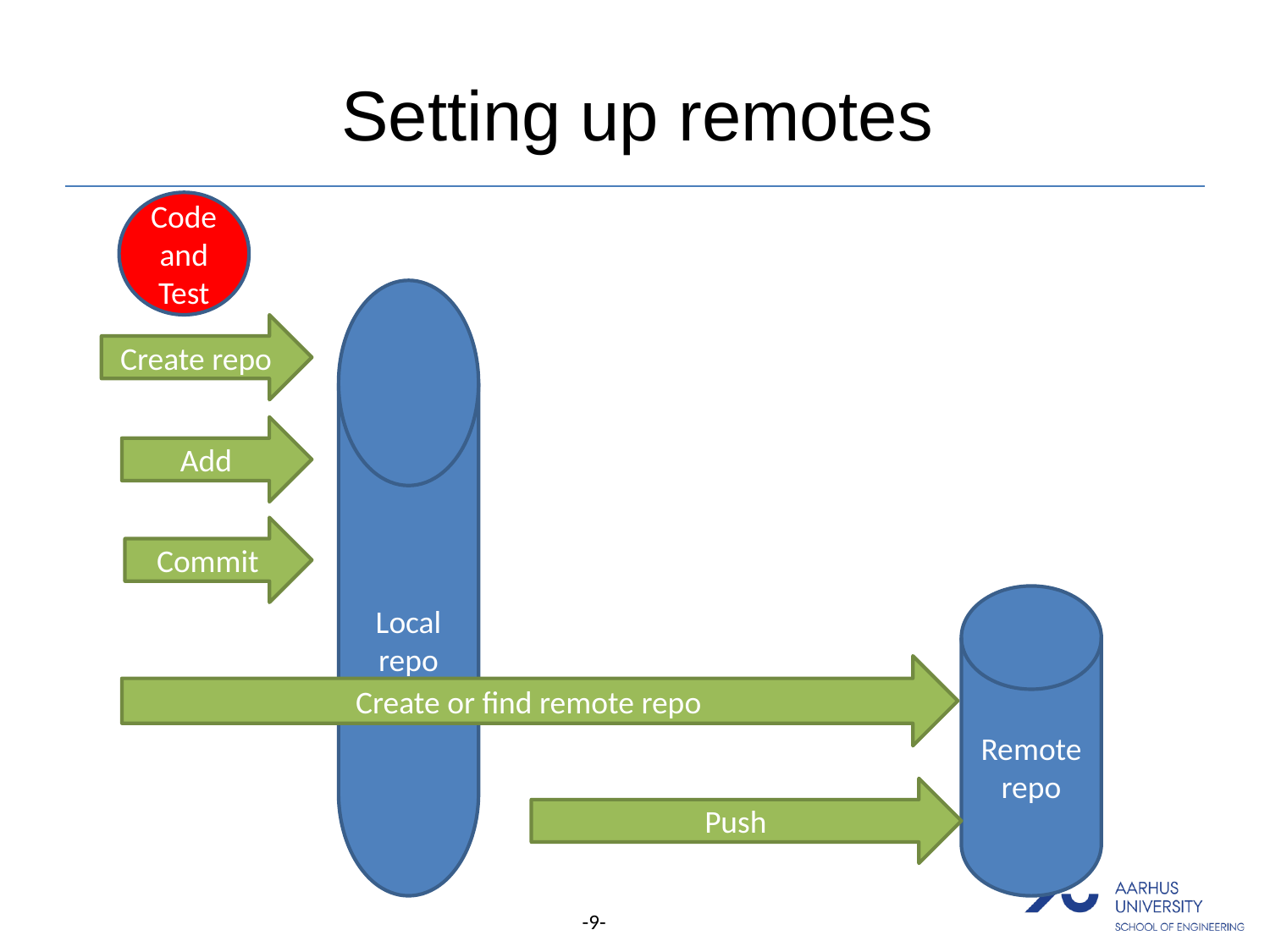

# Setting up remotes
Code and Test
Local repo
Create repo
Add
Commit
Remote
repo
Create or find remote repo
Push